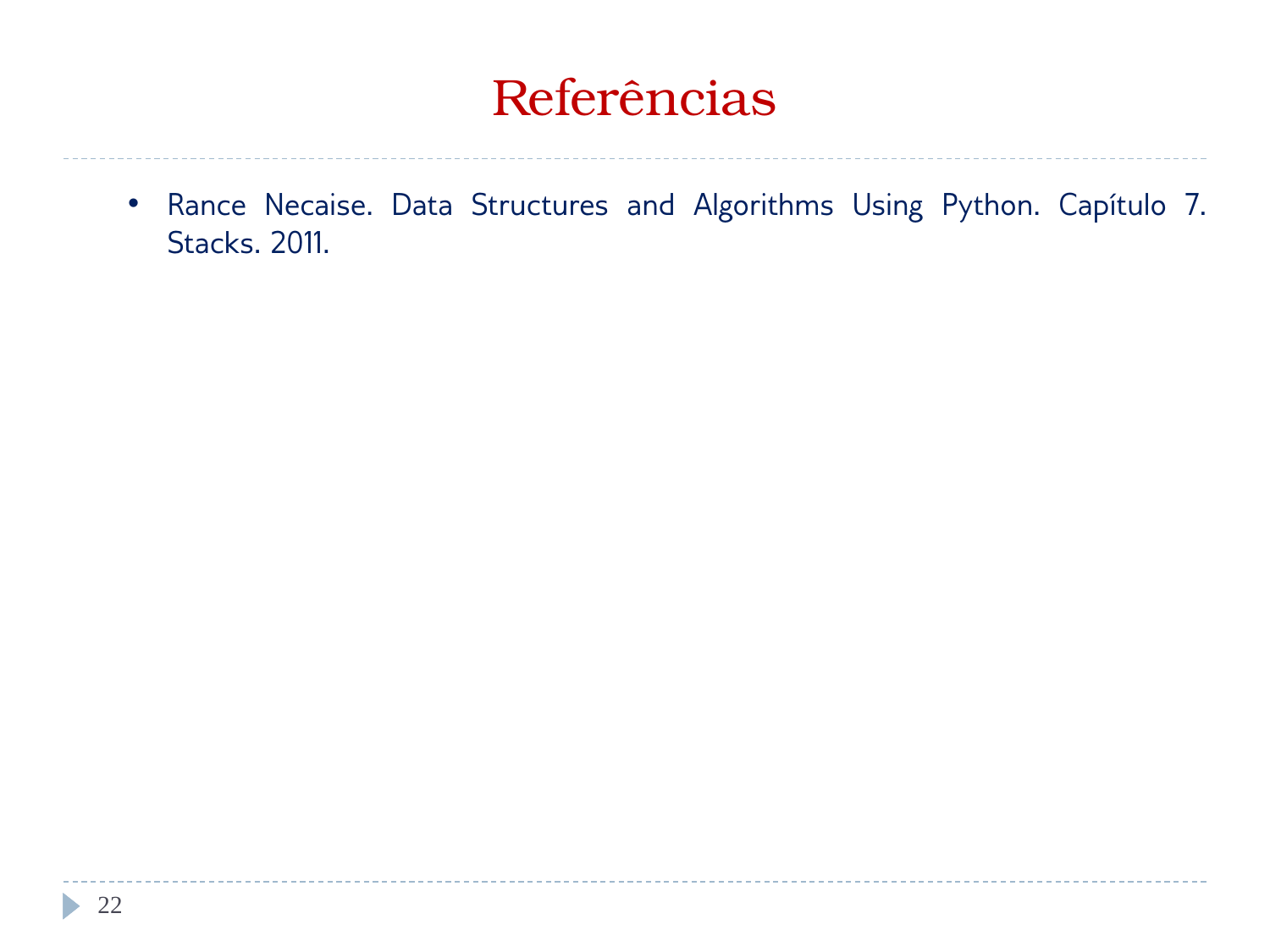

Referências

Rance Necaise. Data Structures and Algorithms Using Python. Capítulo 7. Stacks. 2011.
22